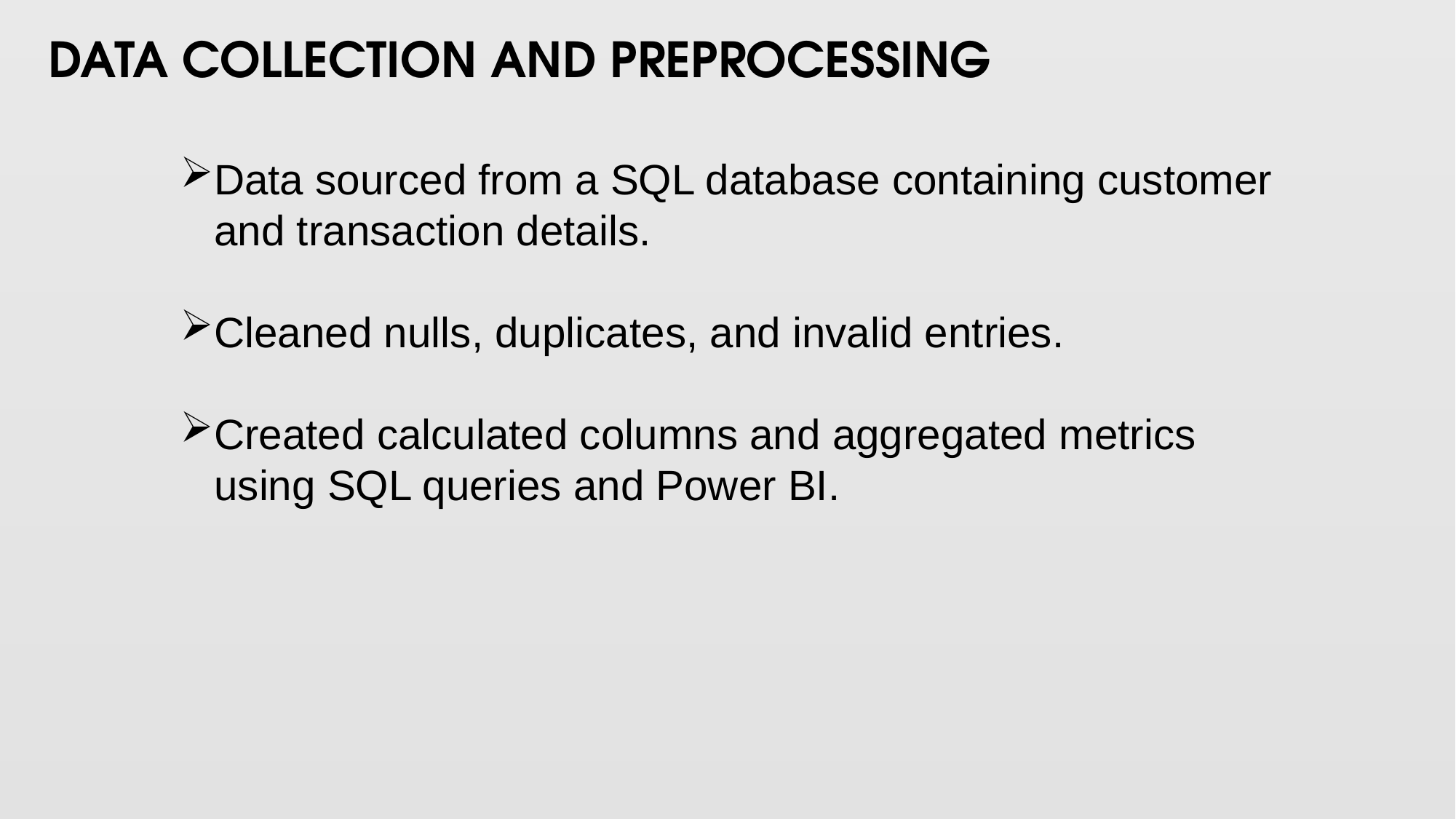

# DATA COLLECTION AND PREPROCESSING

Data sourced from a SQL database containing customer and transaction details.

Cleaned nulls, duplicates, and invalid entries.

Created calculated columns and aggregated metrics using SQL queries and Power BI.